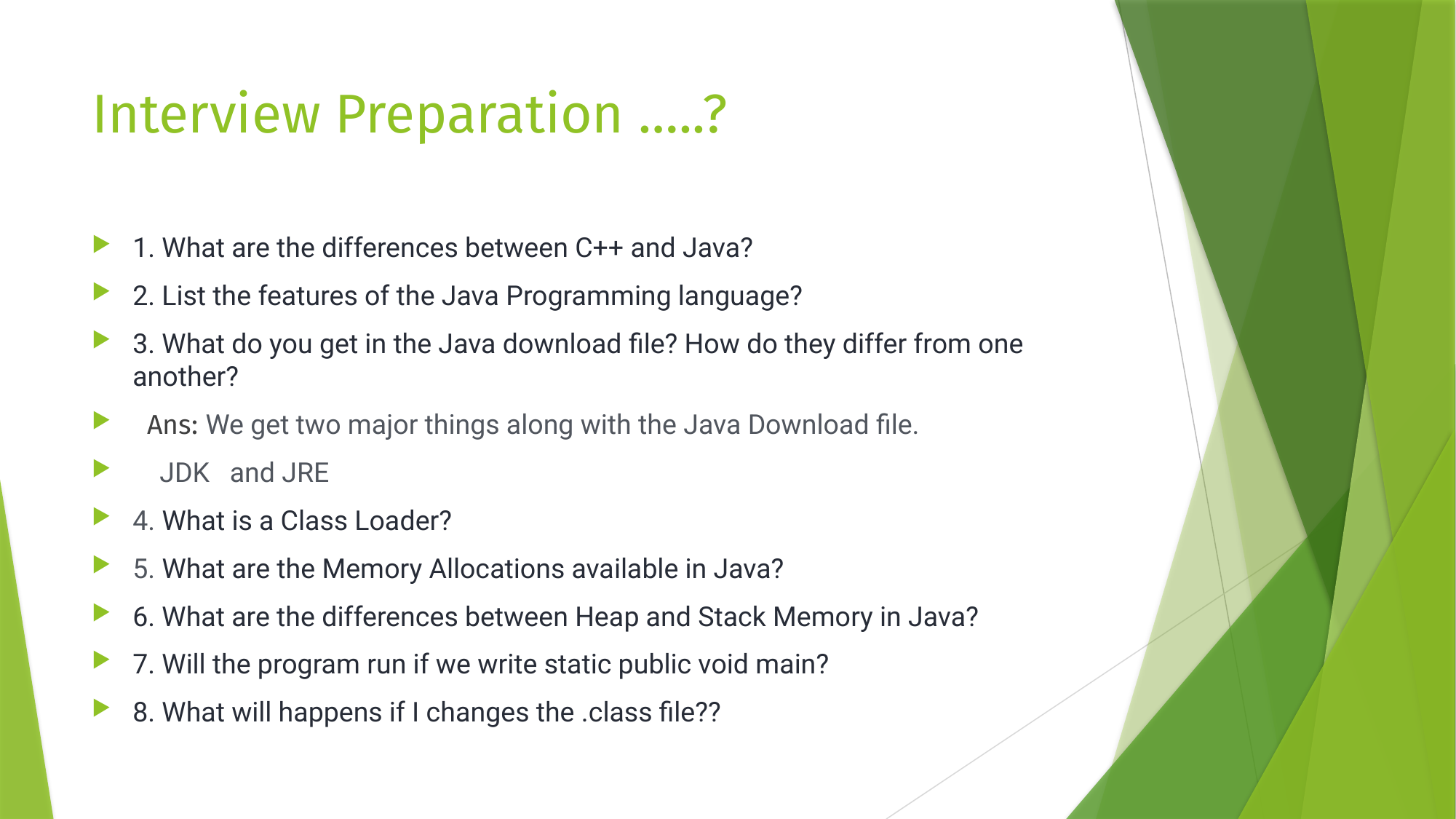

# Interview Preparation …..?

1. What are the differences between C++ and Java?
2. List the features of the Java Programming language?
3. What do you get in the Java download file? How do they differ from one another?
  Ans: We get two major things along with the Java Download file.
    JDK   and JRE
4. What is a Class Loader?
5. What are the Memory Allocations available in Java?
6. What are the differences between Heap and Stack Memory in Java?
7. Will the program run if we write static public void main?
8. What will happens if I changes the .class file??